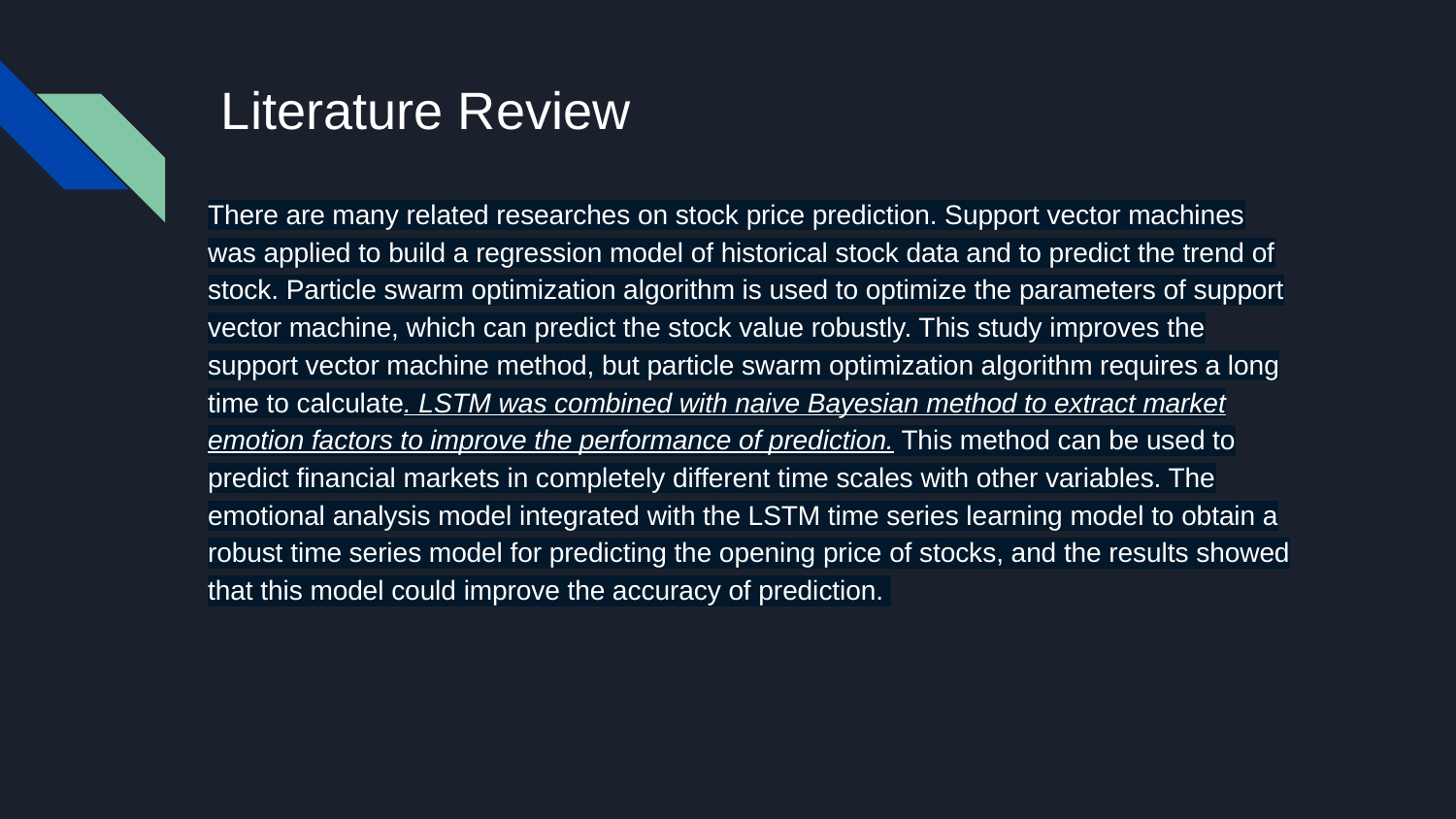

# Literature Review
There are many related researches on stock price prediction. Support vector machines was applied to build a regression model of historical stock data and to predict the trend of stock. Particle swarm optimization algorithm is used to optimize the parameters of support vector machine, which can predict the stock value robustly. This study improves the support vector machine method, but particle swarm optimization algorithm requires a long time to calculate. LSTM was combined with naive Bayesian method to extract market emotion factors to improve the performance of prediction. This method can be used to predict financial markets in completely different time scales with other variables. The emotional analysis model integrated with the LSTM time series learning model to obtain a robust time series model for predicting the opening price of stocks, and the results showed that this model could improve the accuracy of prediction.